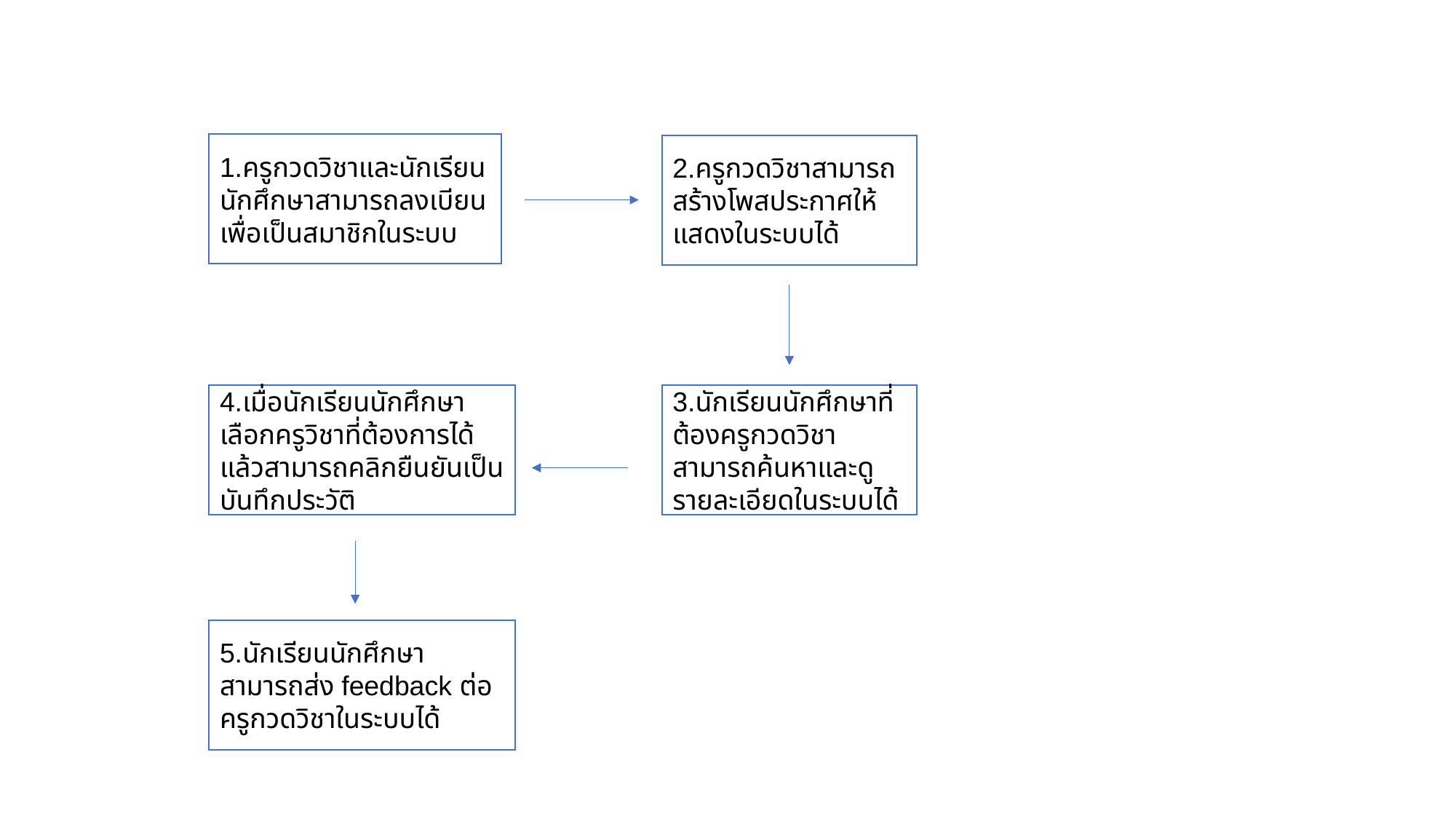

1.ครูกวดวิชาและนักเรียนนักศึกษาสามารถลงเบียนเพื่อเป็นสมาชิกในระบบ
2.ครูกวดวิชาสามารถสร้างโพสประกาศให้แสดงในระบบได้
4.เมื่อนักเรียนนักศึกษาเลือกครูวิชาที่ต้องการได้แล้วสามารถคลิกยืนยันเป็นบันทึกประวัติ
3.นักเรียนนักศึกษาที่ต้องครูกวดวิชาสามารถค้นหาและดูรายละเอียดในระบบได้
5.นักเรียนนักศึกษาสามารถส่ง feedback ต่อครูกวดวิชาในระบบได้